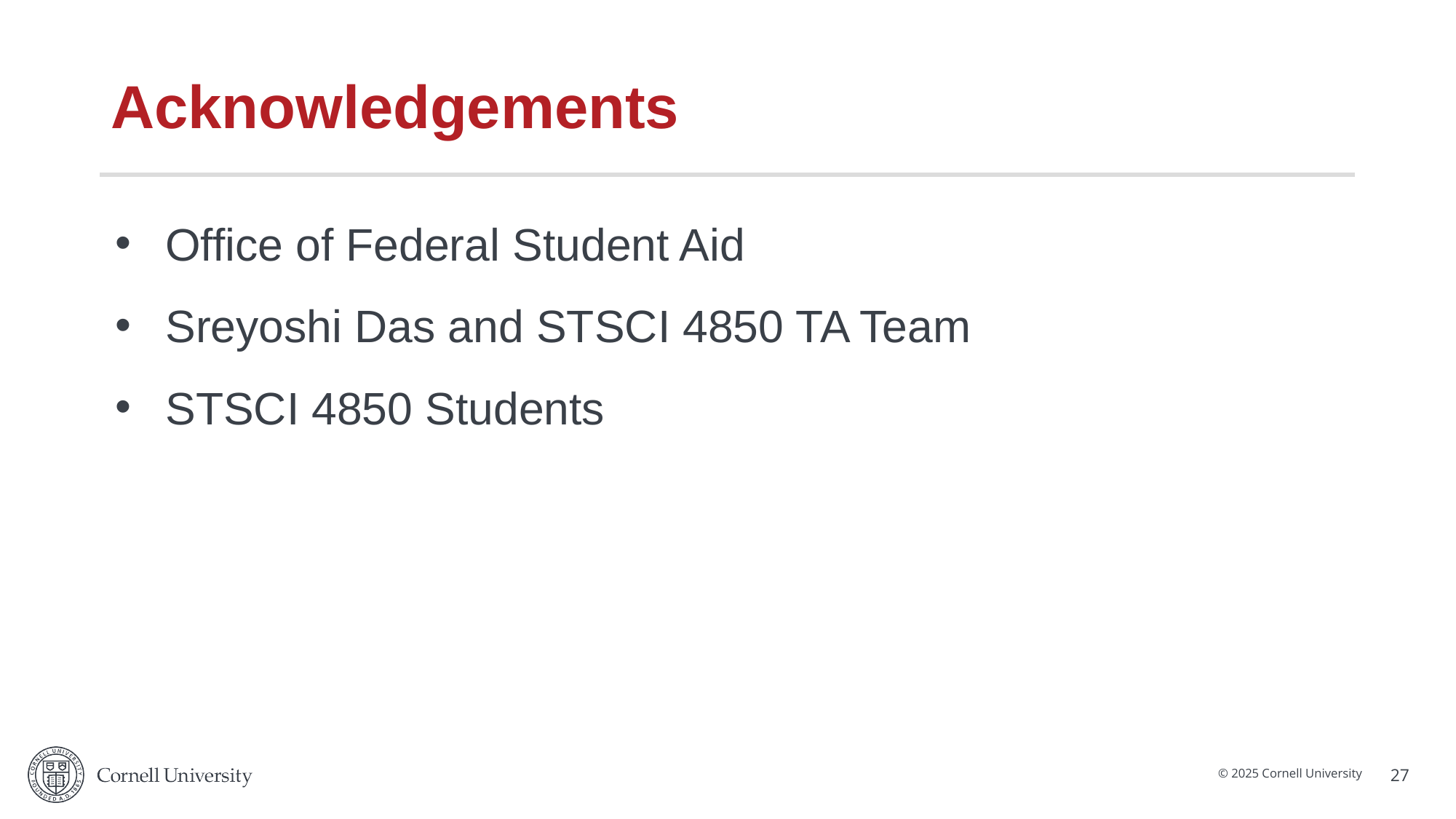

# Acknowledgements
Office of Federal Student Aid
Sreyoshi Das and STSCI 4850 TA Team
STSCI 4850 Students